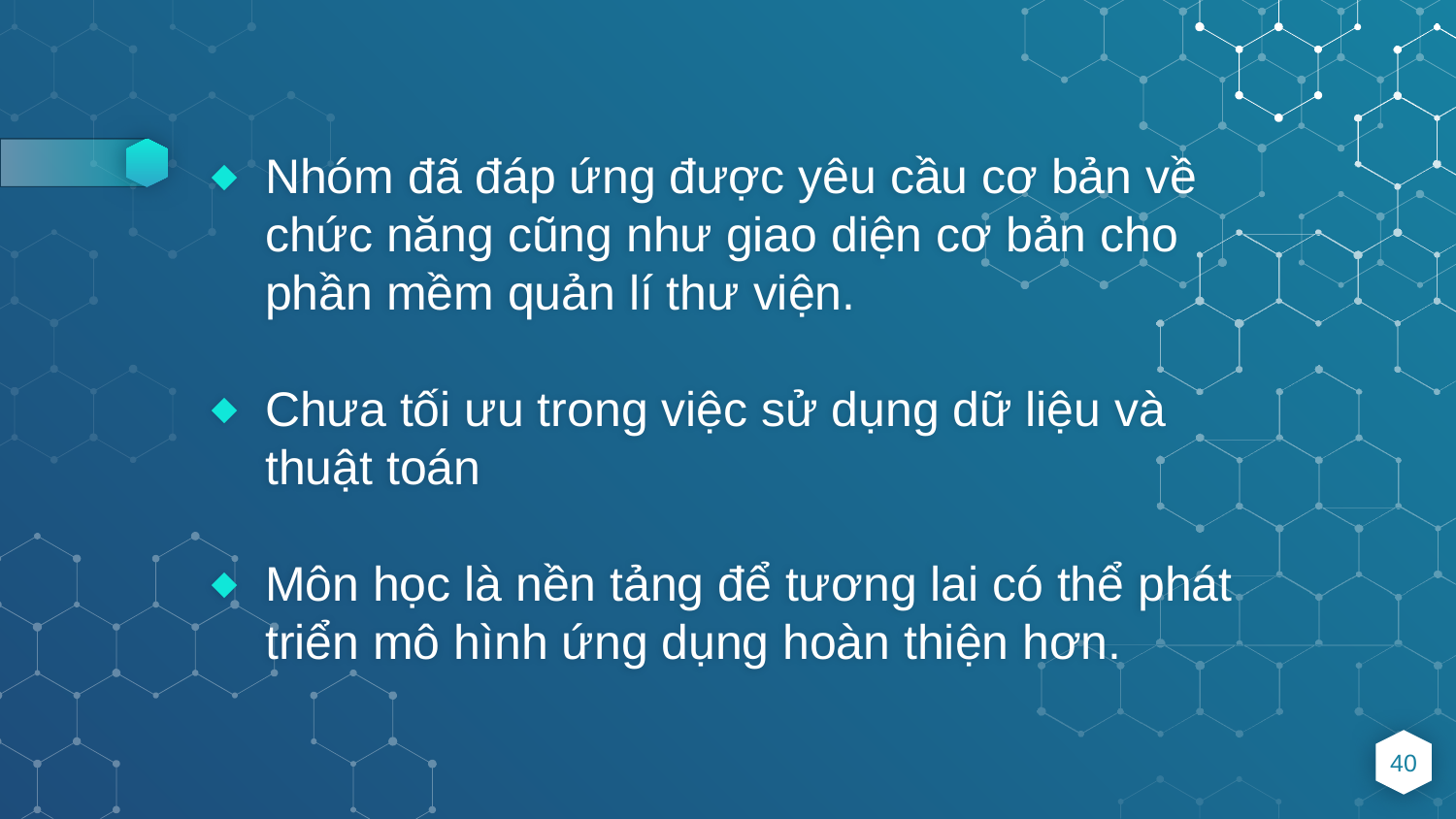

Nhóm đã đáp ứng được yêu cầu cơ bản về chức năng cũng như giao diện cơ bản cho phần mềm quản lí thư viện.

Chưa tối ưu trong việc sử dụng dữ liệu và thuật toán

Môn học là nền tảng để tương lai có thể phát triển mô hình ứng dụng hoàn thiện hơn.

40